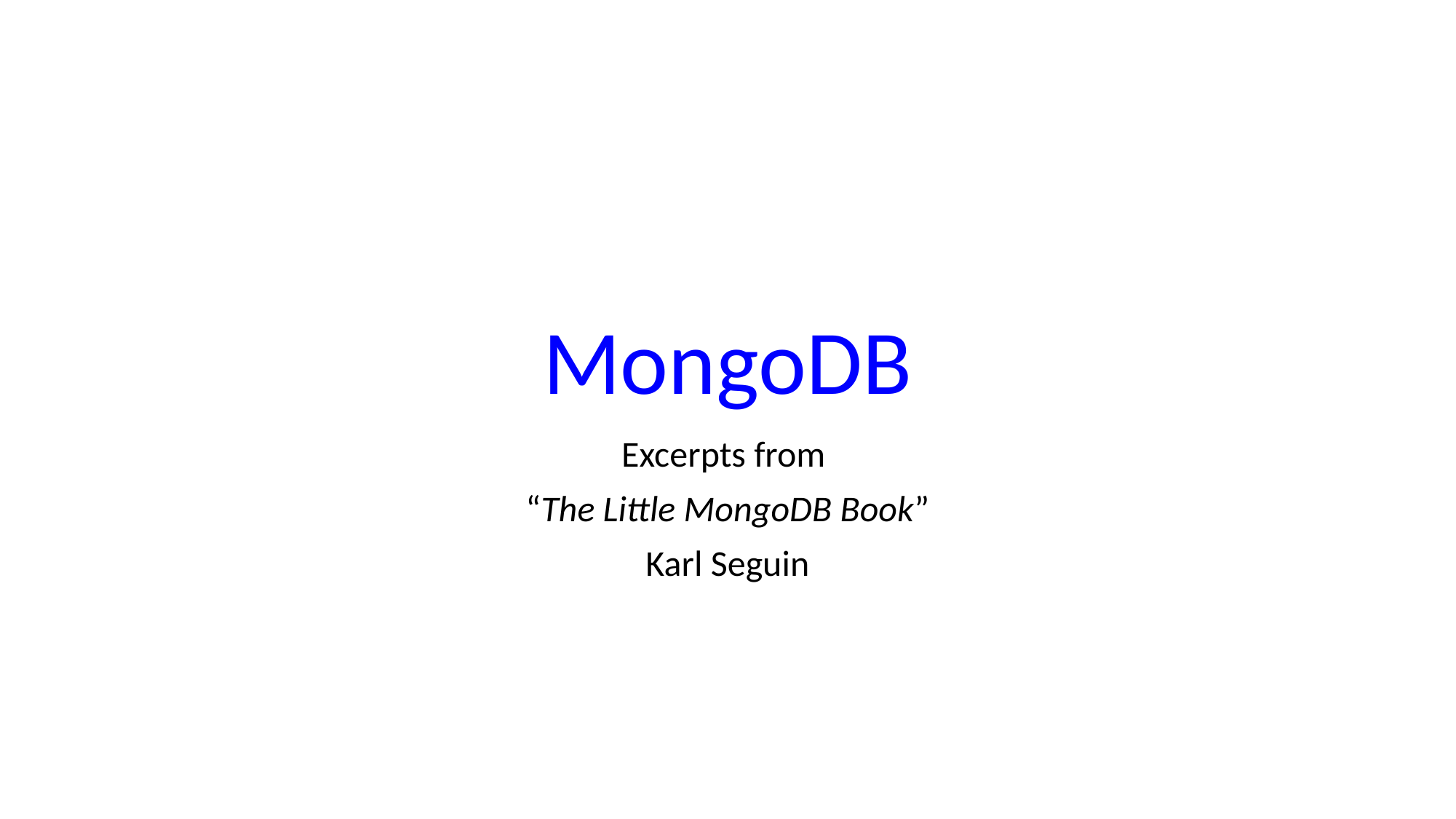

# MongoDB
Excerpts from
“The Little MongoDB Book”
Karl Seguin